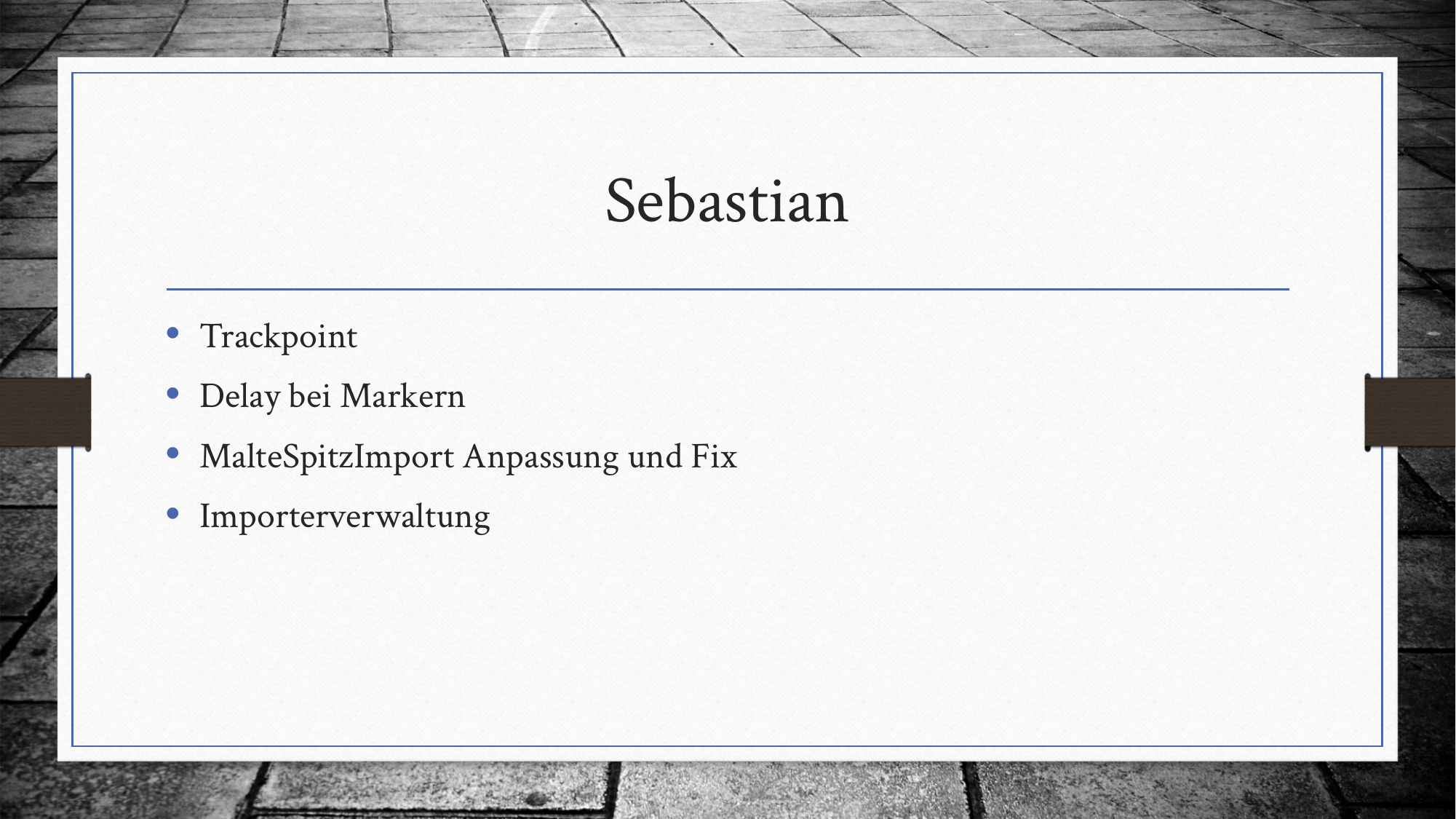

# Sebastian
Trackpoint
Delay bei Markern
MalteSpitzImport Anpassung und Fix
Importerverwaltung